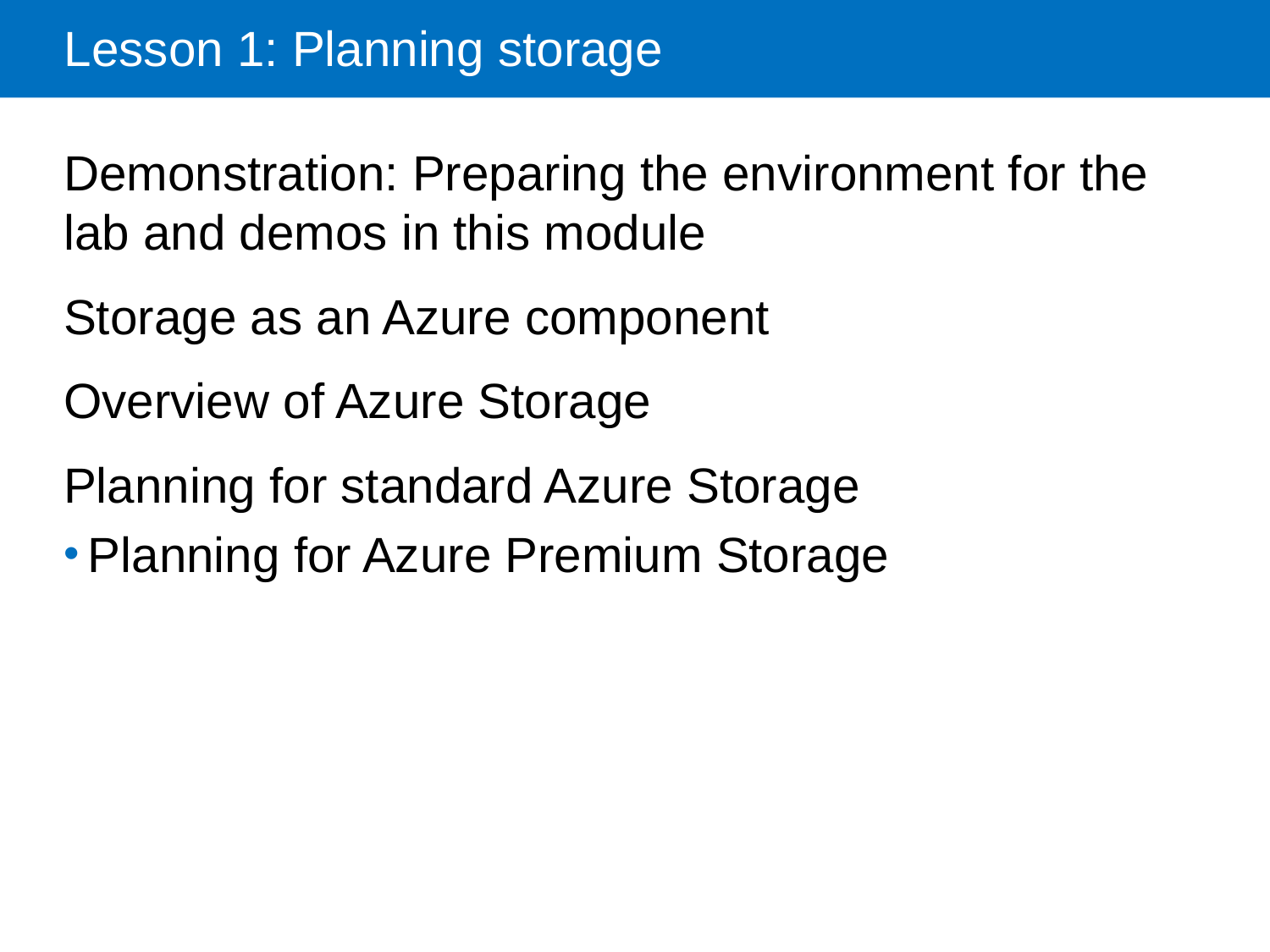

# Lesson 1: Planning storage
Demonstration: Preparing the environment for the lab and demos in this module
Storage as an Azure component
Overview of Azure Storage
Planning for standard Azure Storage
Planning for Azure Premium Storage